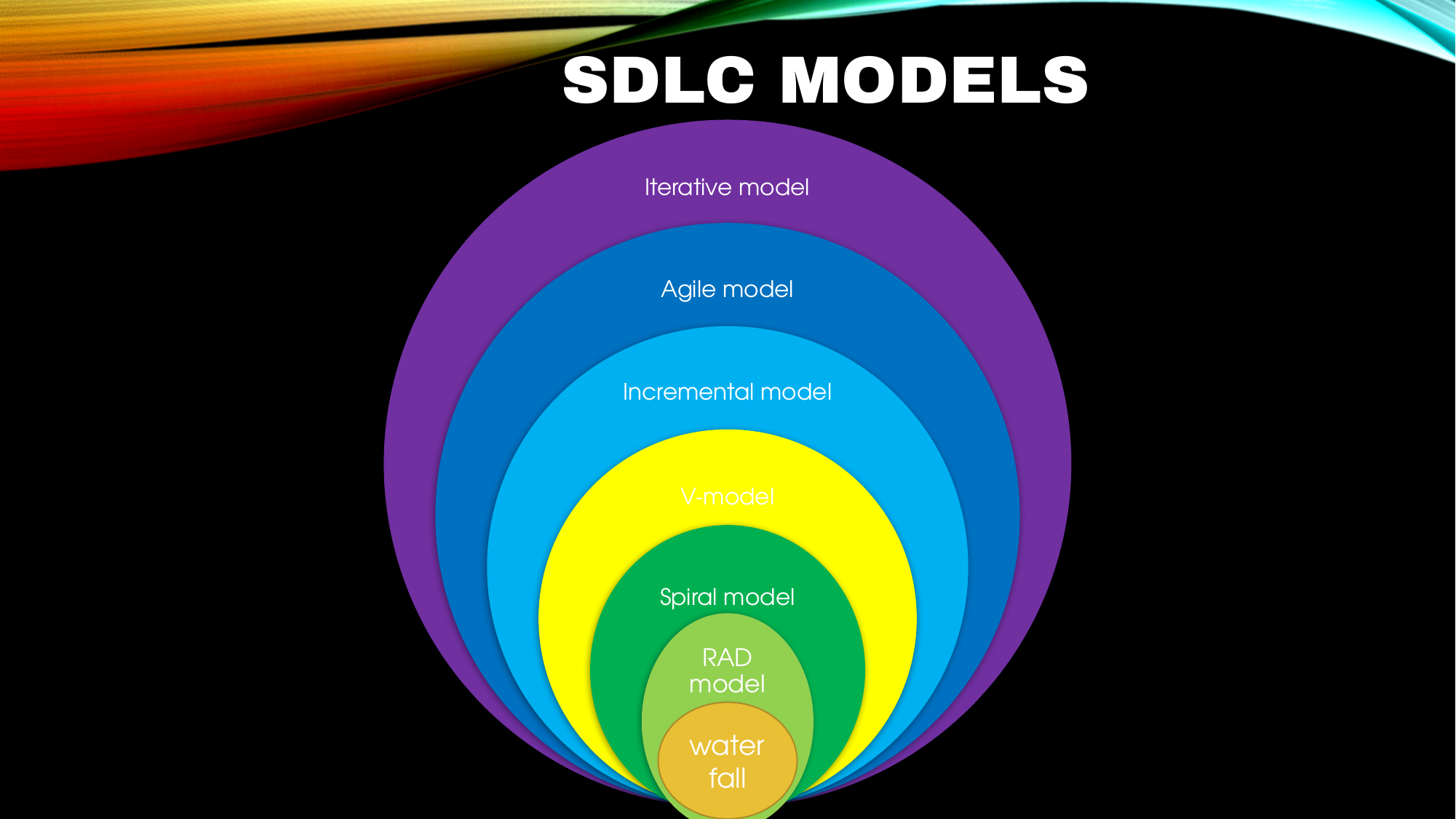

# SDLC MODELS
Iterative model
Agile model
Incremental model
V-model
Spiral model
RAD model

waterfall